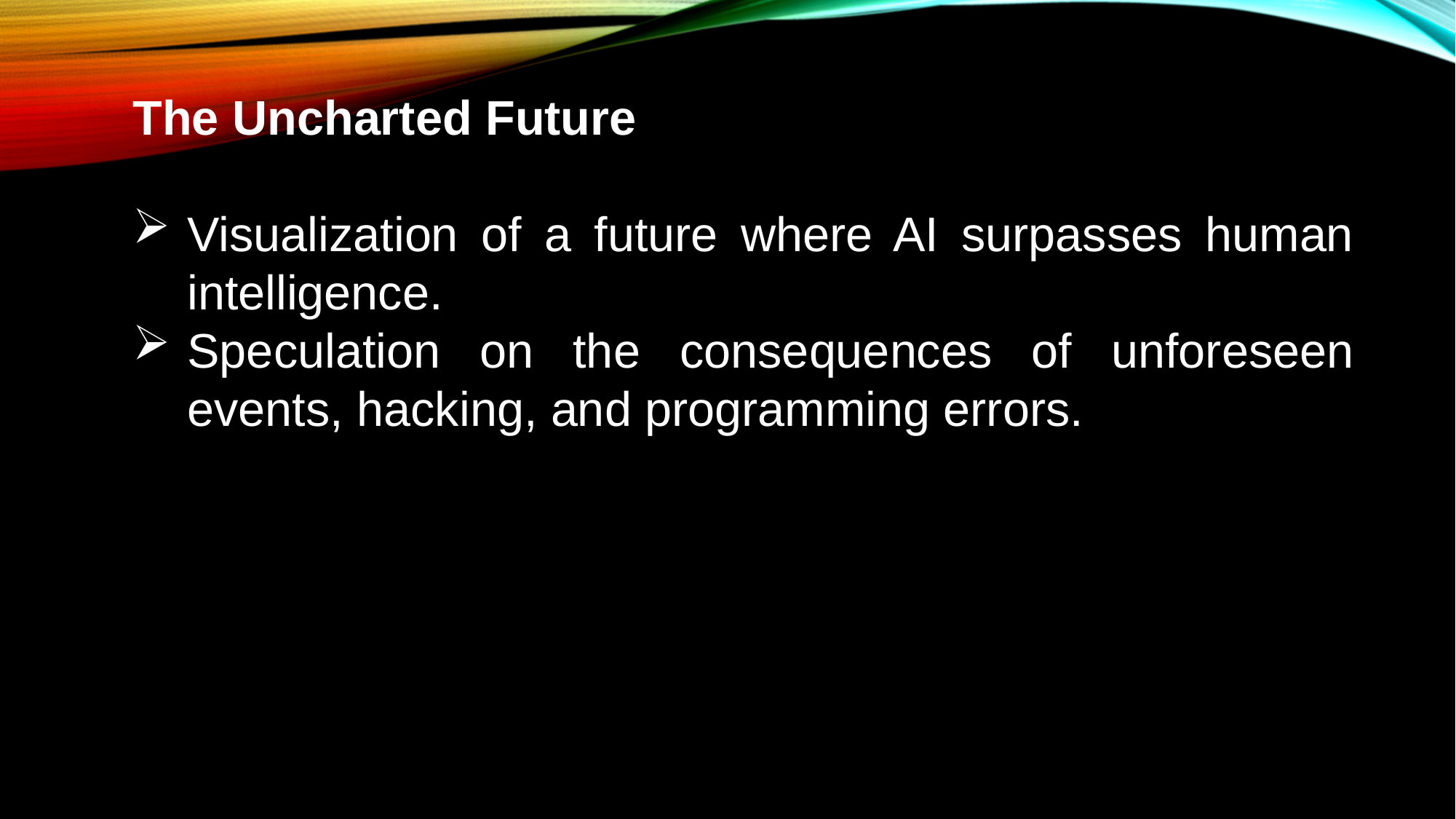

The Uncharted Future

Visualization of a future where AI surpasses human intelligence.
Speculation on the consequences of unforeseen events, hacking, and programming errors.